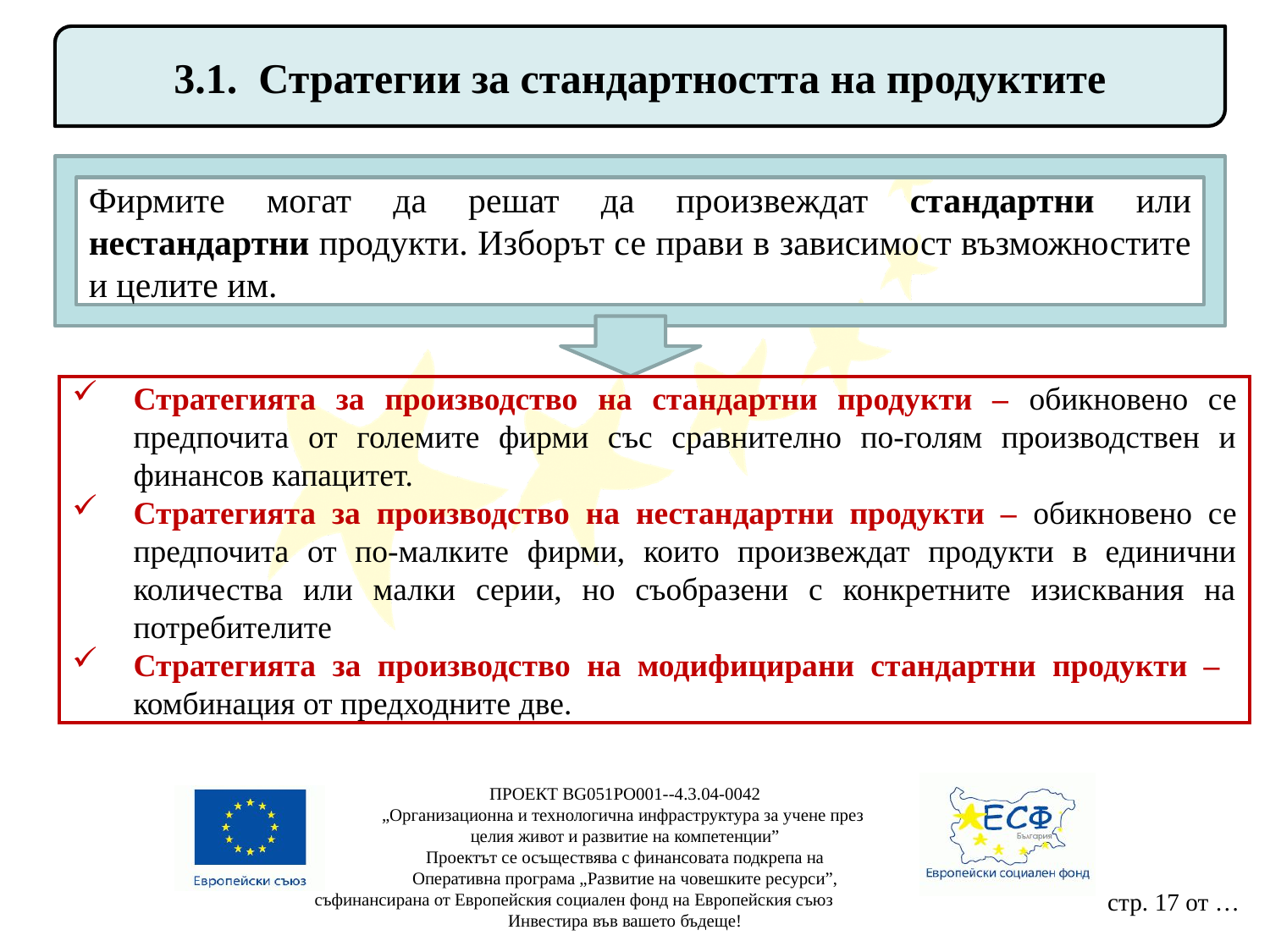

3.1.  Стратегии за стандартността на продуктите

Фирмите могат да решат да произвеждат стандартни или нестандартни продукти. Изборът се прави в зависимост възможностите и целите им.

Стратегията за производство на стандартни продукти – обикновено се предпочита от големите фирми със сравнително по-голям производствен и финансов капацитет.
Стратегията за производство на нестандартни продукти – обикновено се предпочита от по-малките фирми, които произвеждат продукти в единични количества или малки серии, но съобразени с конкретните изисквания на потребителите
Стратегията за производство на модифицирани стандартни продукти –  комбинация от предходните две.
ПРОЕКТ BG051PO001--4.3.04-0042
„Организационна и технологична инфраструктура за учене през
целия живот и развитие на компетенции”
Проектът се осъществява с финансовата подкрепа на
Оперативна програма „Развитие на човешките ресурси”,
съфинансирана от Европейския социален фонд на Европейския съюз
Инвестира във вашето бъдеще!